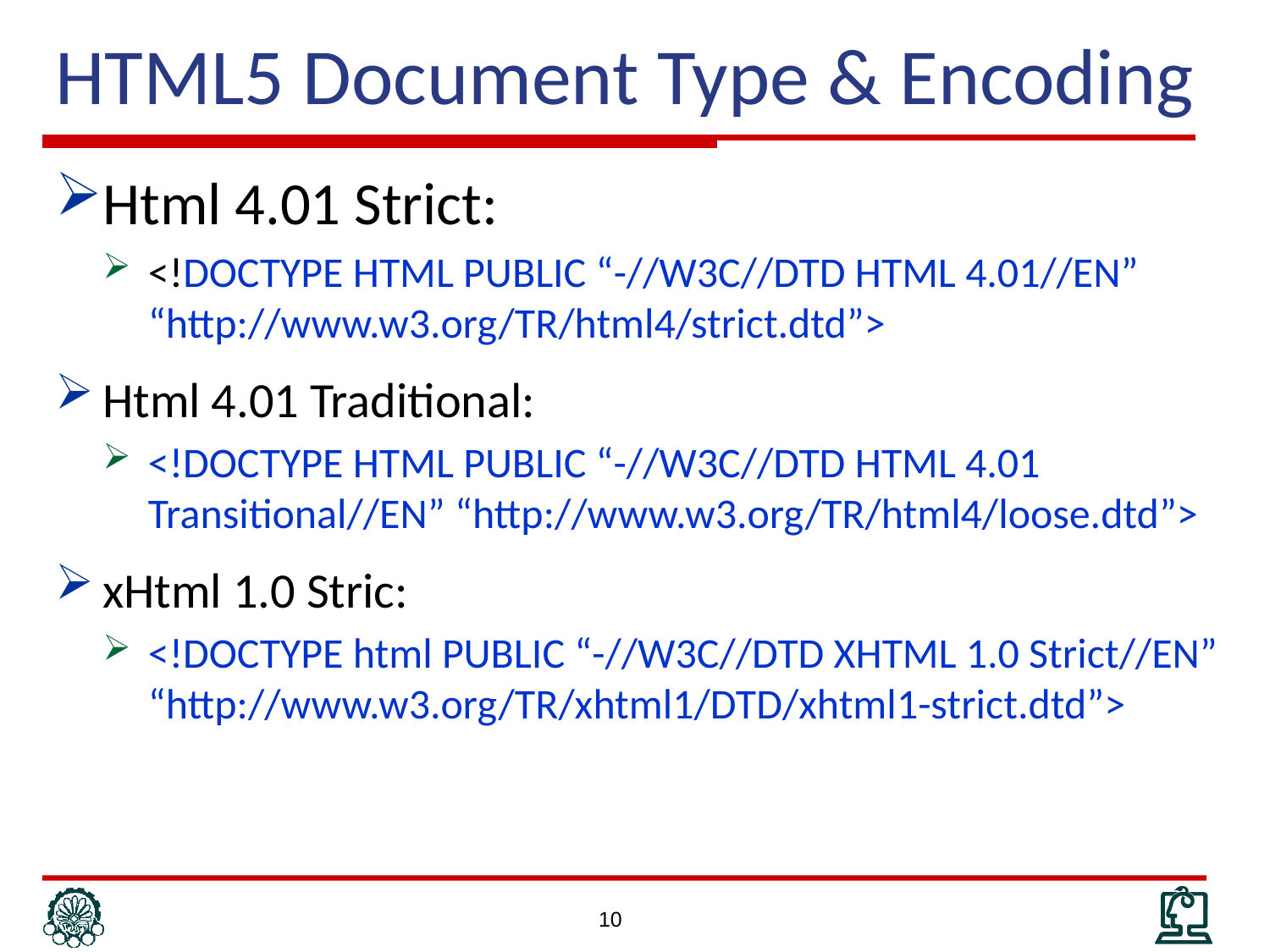

# HTML5 Document Type & Encoding
Html 4.01 Strict:
<!DOCTYPE HTML PUBLIC “-//W3C//DTD HTML 4.01//EN” “http://www.w3.org/TR/html4/strict.dtd”>
Html 4.01 Traditional:
<!DOCTYPE HTML PUBLIC “-//W3C//DTD HTML 4.01 Transitional//EN” “http://www.w3.org/TR/html4/loose.dtd”>
xHtml 1.0 Stric:
<!DOCTYPE html PUBLIC “-//W3C//DTD XHTML 1.0 Strict//EN” “http://www.w3.org/TR/xhtml1/DTD/xhtml1-strict.dtd”>

10